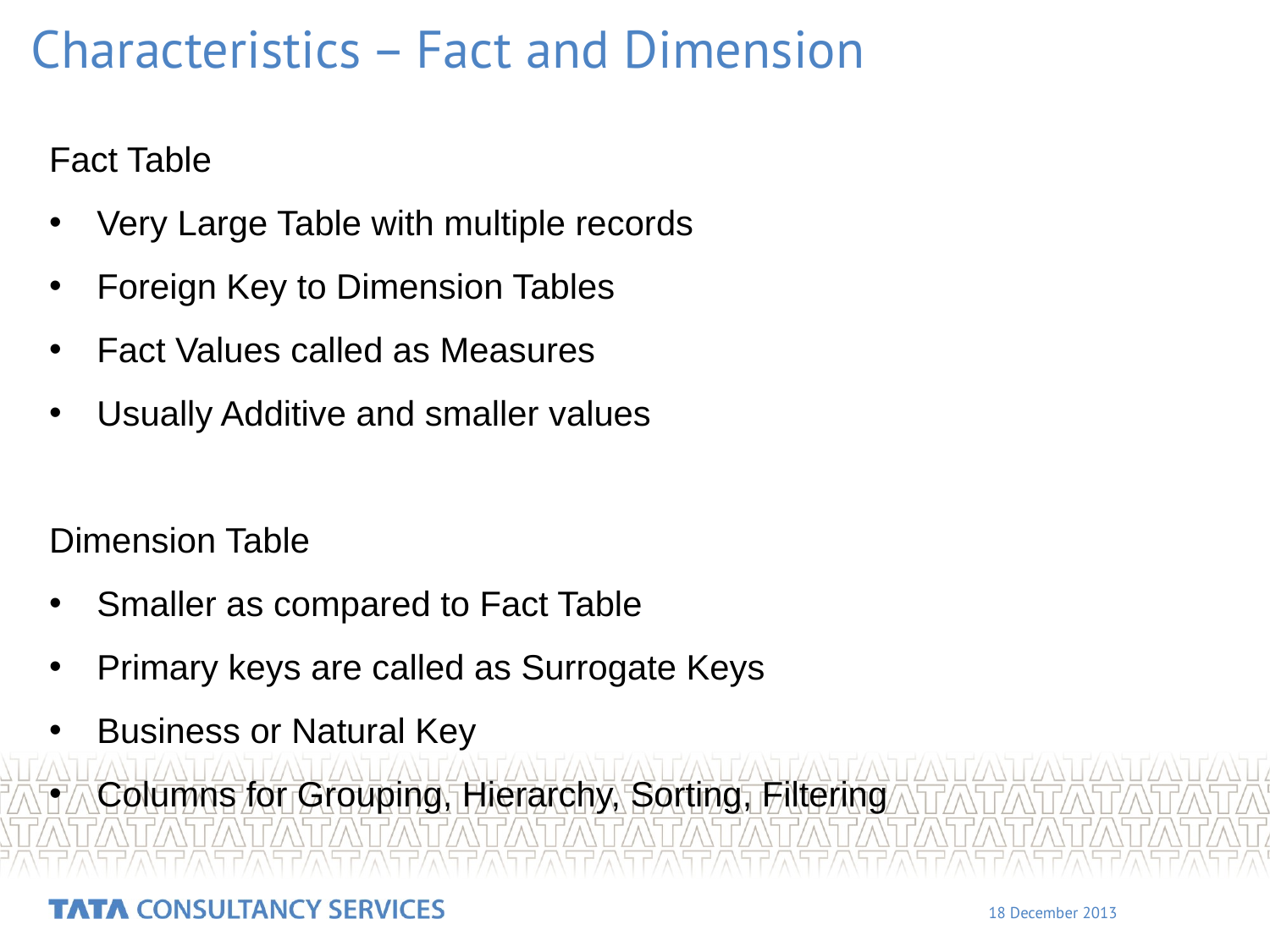

Characteristics – Fact and Dimension
Fact Table
Very Large Table with multiple records
Foreign Key to Dimension Tables
Fact Values called as Measures
Usually Additive and smaller values

Dimension Table
Smaller as compared to Fact Table
Primary keys are called as Surrogate Keys
Business or Natural Key
Columns for Grouping, Hierarchy, Sorting, Filtering